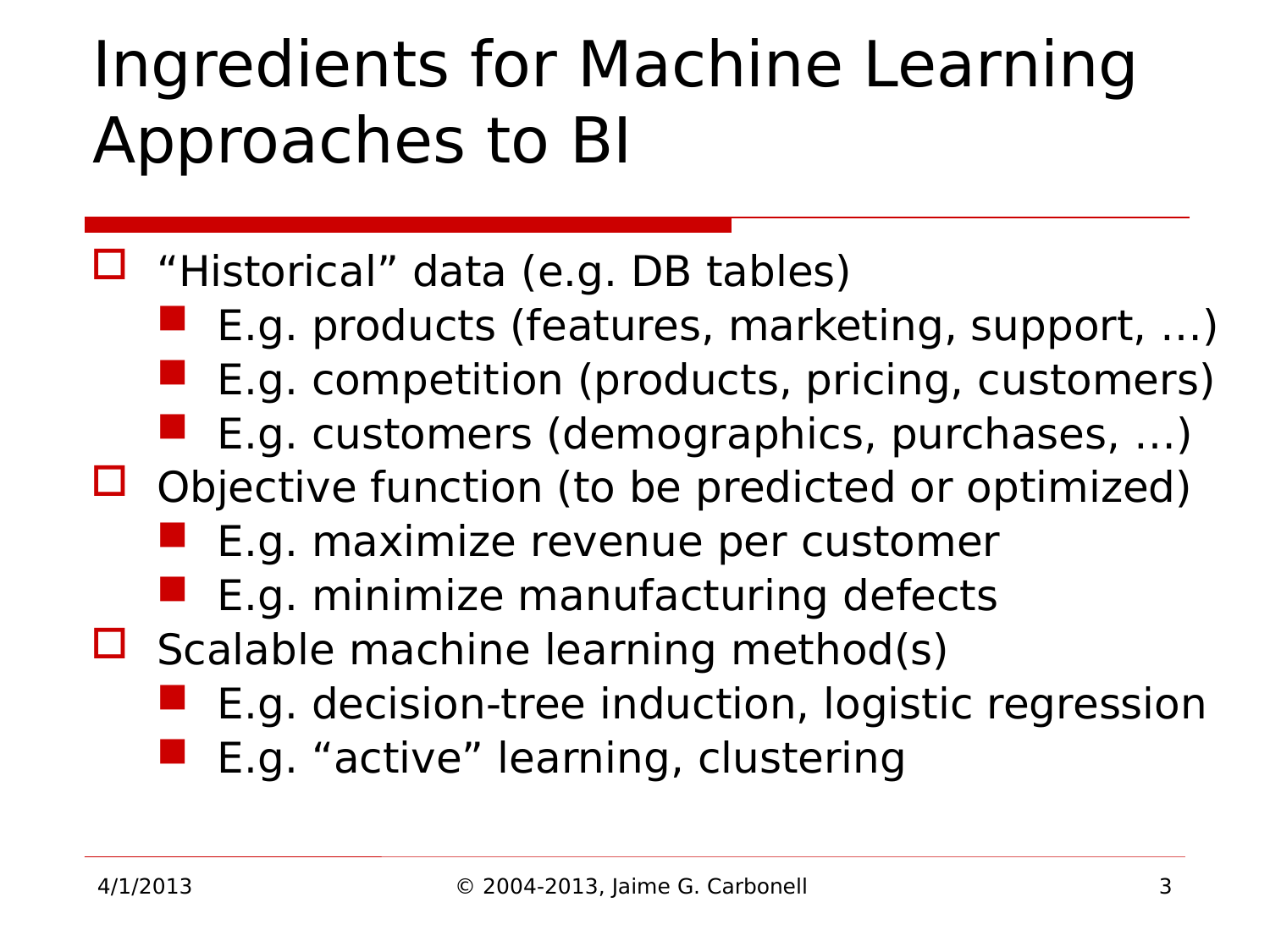

# Ingredients for Machine Learning Approaches to BI
“Historical” data (e.g. DB tables)
E.g. products (features, marketing, support, …)
E.g. competition (products, pricing, customers)
E.g. customers (demographics, purchases, …)
Objective function (to be predicted or optimized)
E.g. maximize revenue per customer
E.g. minimize manufacturing defects
Scalable machine learning method(s)
E.g. decision-tree induction, logistic regression
E.g. “active” learning, clustering
4/1/2013
© 2004-2013, Jaime G. Carbonell
3